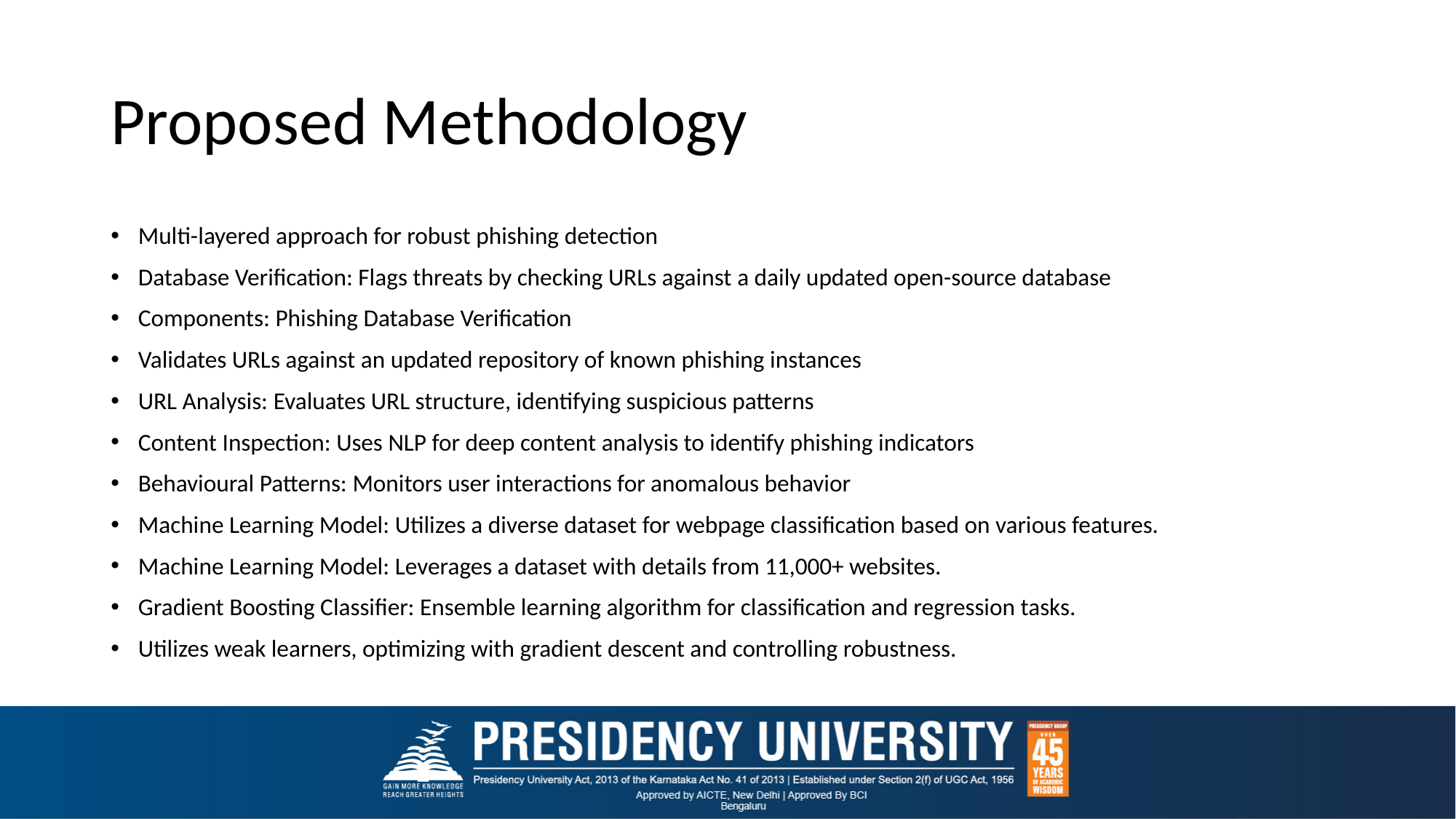

# Proposed Methodology
Multi-layered approach for robust phishing detection
Database Verification: Flags threats by checking URLs against a daily updated open-source database
Components: Phishing Database Verification
Validates URLs against an updated repository of known phishing instances
URL Analysis: Evaluates URL structure, identifying suspicious patterns
Content Inspection: Uses NLP for deep content analysis to identify phishing indicators
Behavioural Patterns: Monitors user interactions for anomalous behavior
Machine Learning Model: Utilizes a diverse dataset for webpage classification based on various features.
Machine Learning Model: Leverages a dataset with details from 11,000+ websites.
Gradient Boosting Classifier: Ensemble learning algorithm for classification and regression tasks.
Utilizes weak learners, optimizing with gradient descent and controlling robustness.